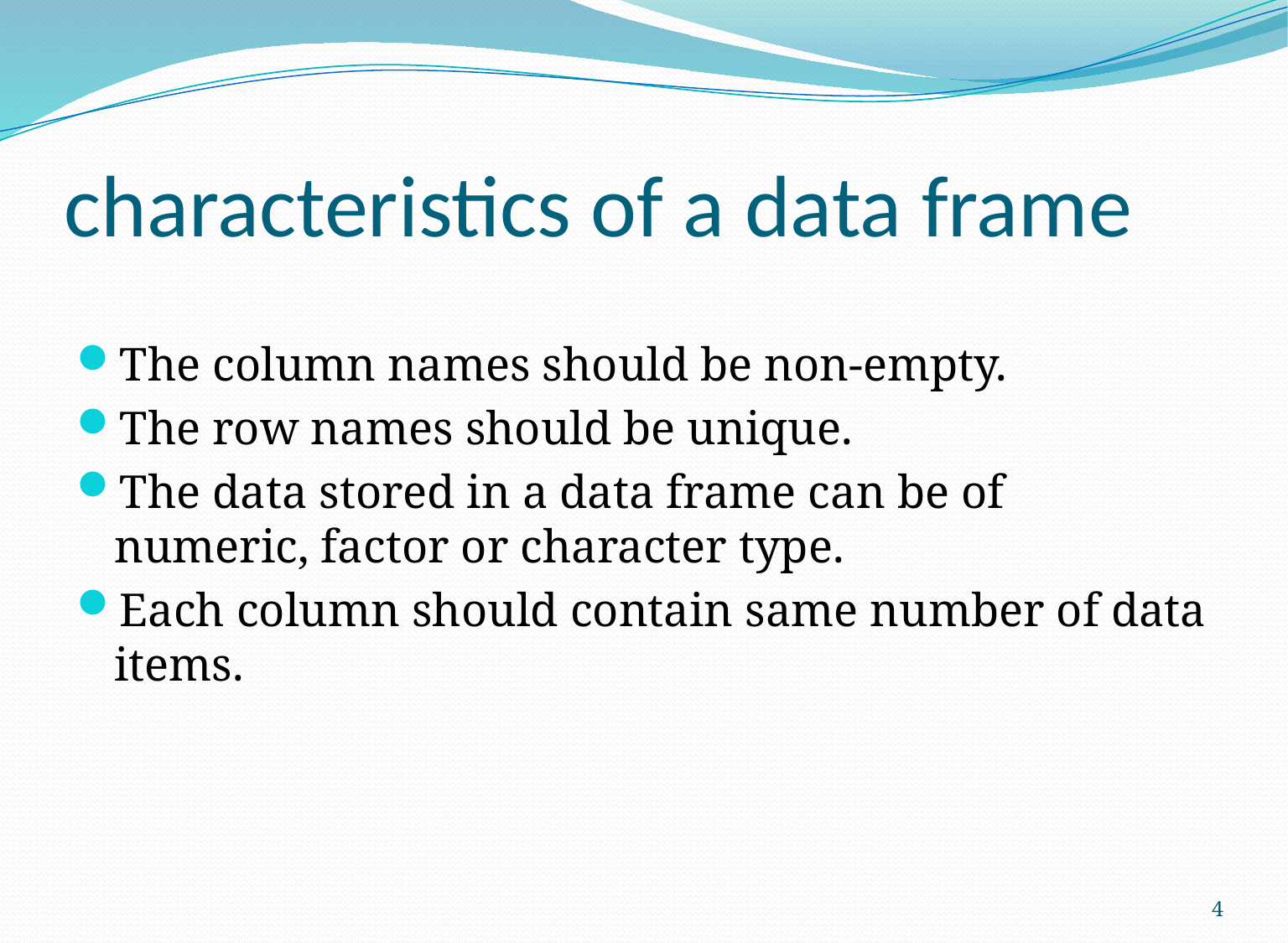

# characteristics of a data frame

The column names should be non-empty.
The row names should be unique.
The data stored in a data frame can be of numeric, factor or character type.
Each column should contain same number of data items.

4